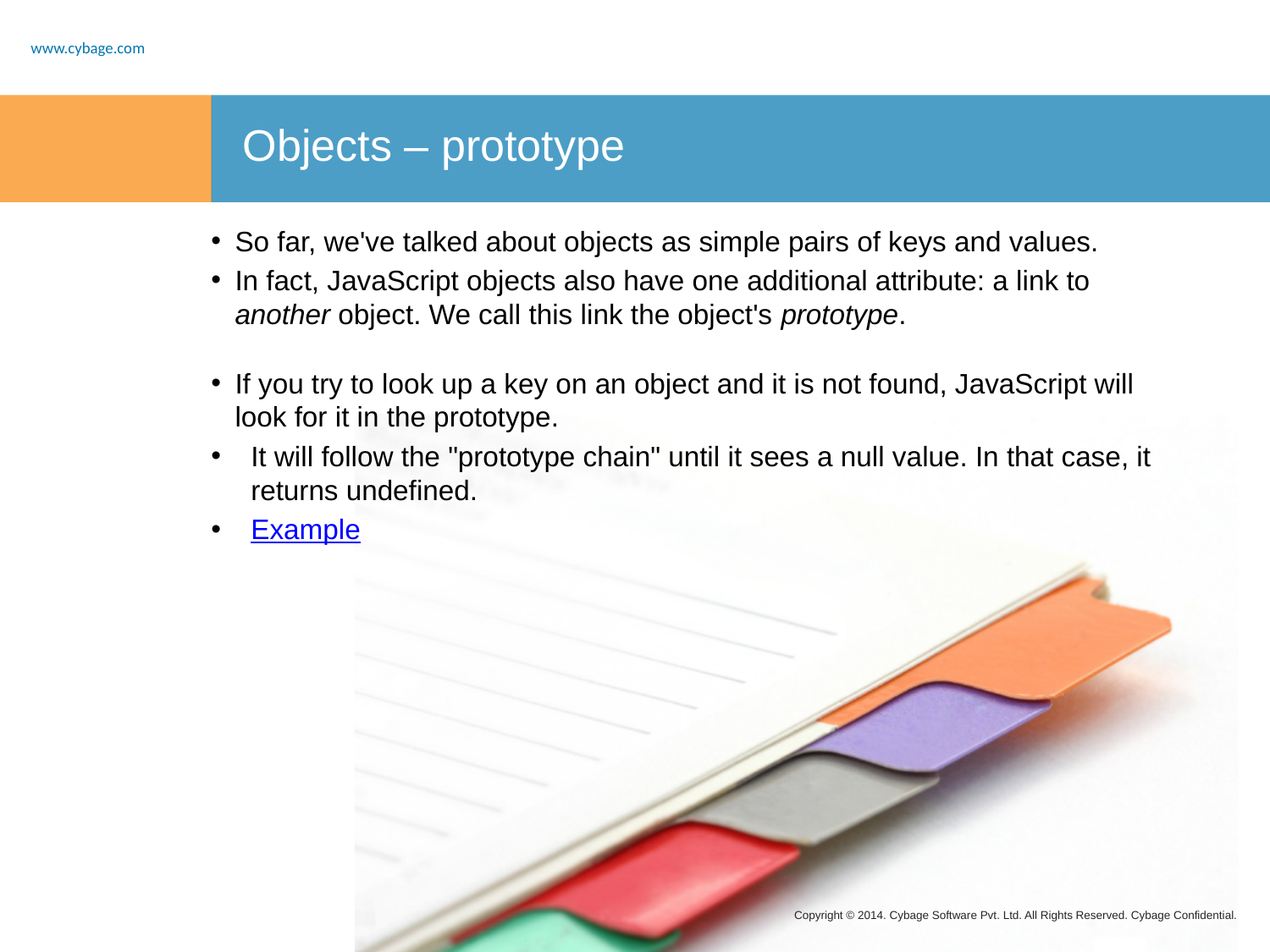

# Objects – prototype

So far, we've talked about objects as simple pairs of keys and values.
In fact, JavaScript objects also have one additional attribute: a link to another object. We call this link the object's prototype.

If you try to look up a key on an object and it is not found, JavaScript will look for it in the prototype.
It will follow the "prototype chain" until it sees a null value. In that case, it returns undefined.
Example